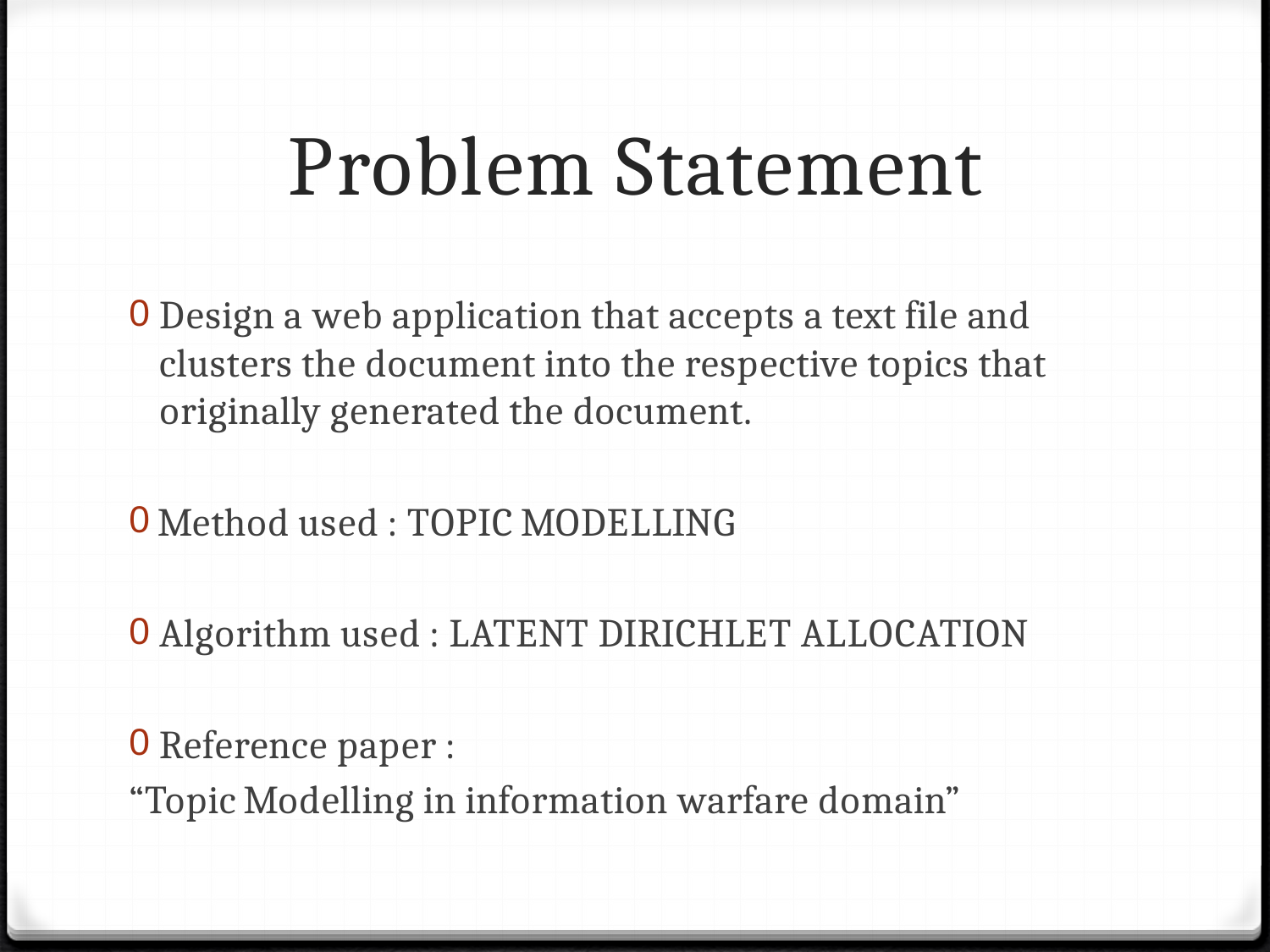

# Problem Statement
Design a web application that accepts a text file and clusters the document into the respective topics that originally generated the document.

Method used : TOPIC MODELLING

Algorithm used : LATENT DIRICHLET ALLOCATION

Reference paper :
“Topic Modelling in information warfare domain”